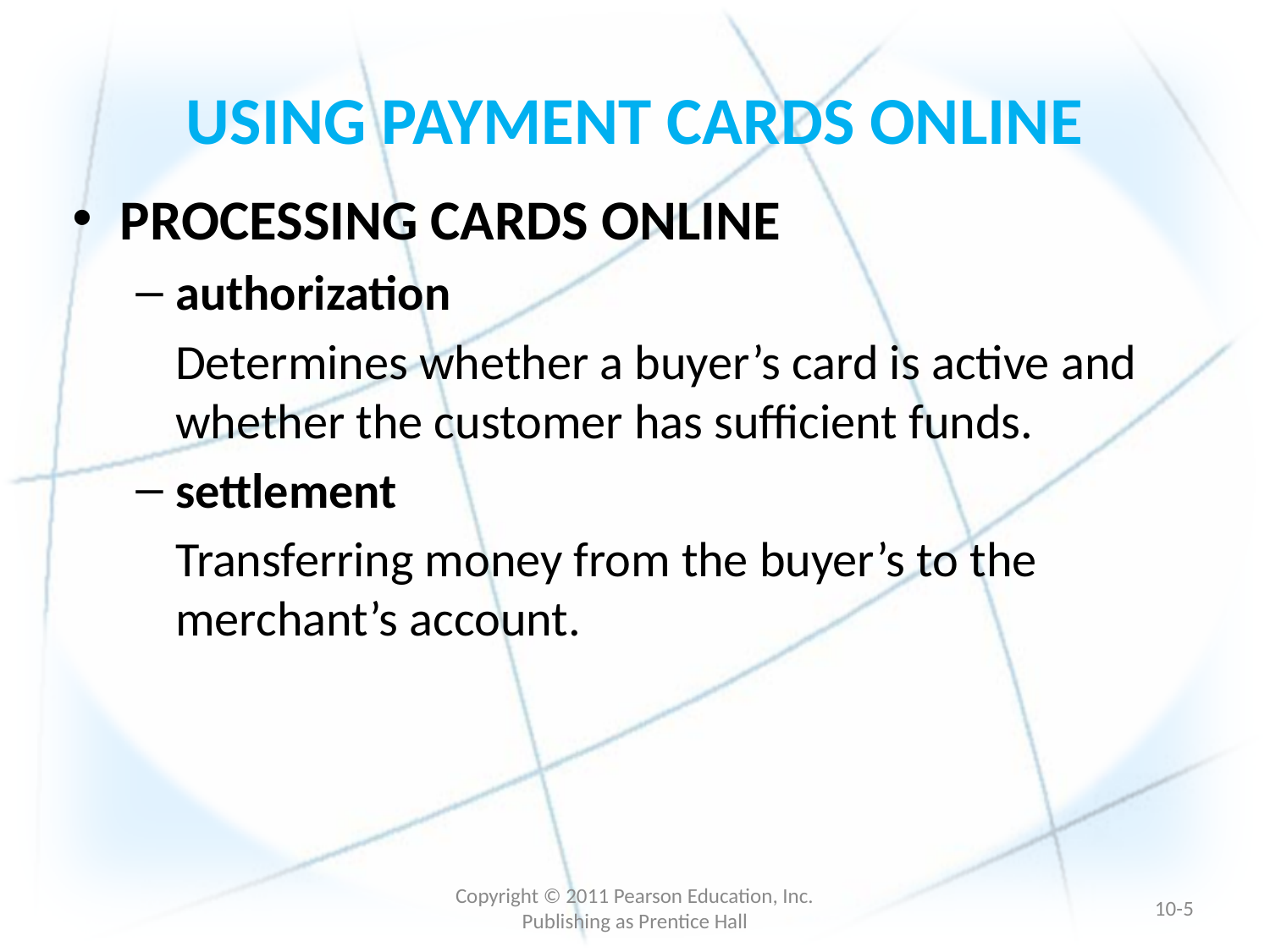

# USING PAYMENT CARDS ONLINE
PROCESSING CARDS ONLINE
authorization
	Determines whether a buyer’s card is active and whether the customer has sufficient funds.
settlement
	Transferring money from the buyer’s to the merchant’s account.
Copyright © 2011 Pearson Education, Inc. Publishing as Prentice Hall
10-5